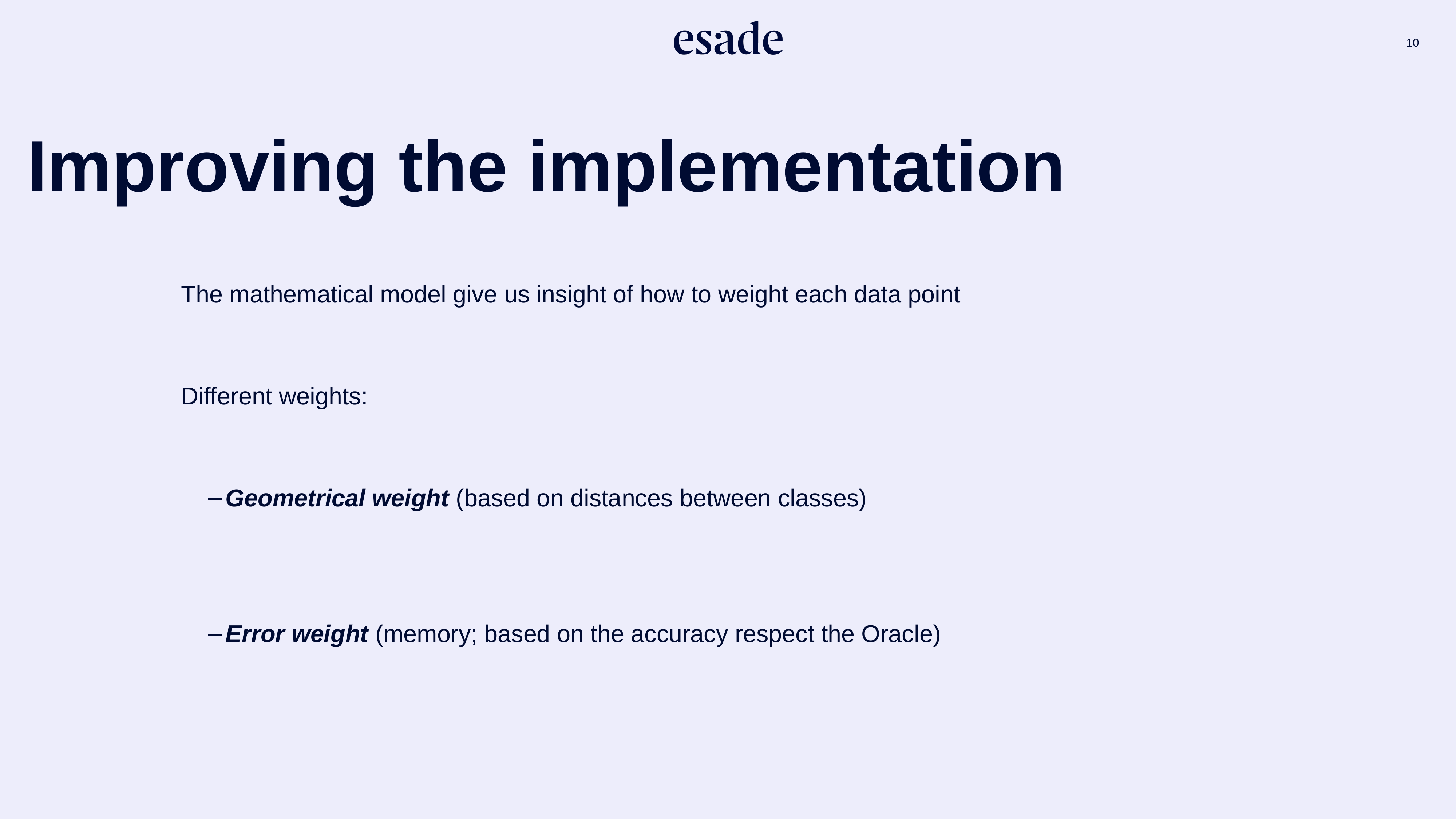

Improving the implementation
The mathematical model give us insight of how to weight each data point

Different weights:

Geometrical weight (based on distances between classes)

Error weight (memory; based on the accuracy respect the Oracle)